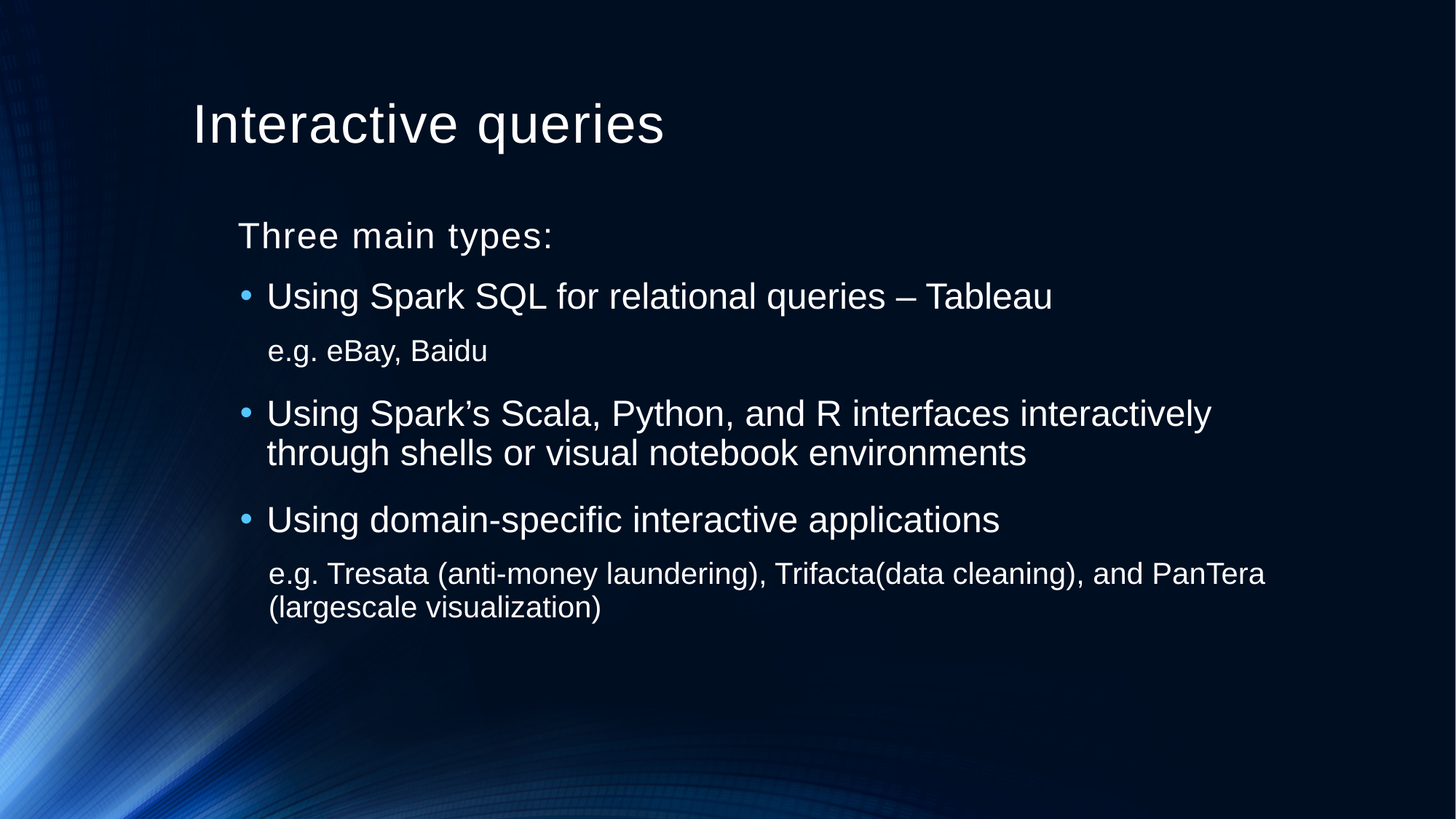

# Interactive queries
Three main types:
Using Spark SQL for relational queries – Tableau
e.g. eBay, Baidu
Using Spark’s Scala, Python, and R interfaces interactively through shells or visual notebook environments
Using domain-specific interactive applications
e.g. Tresata (anti-money laundering), Trifacta(data cleaning), and PanTera (largescale visualization)